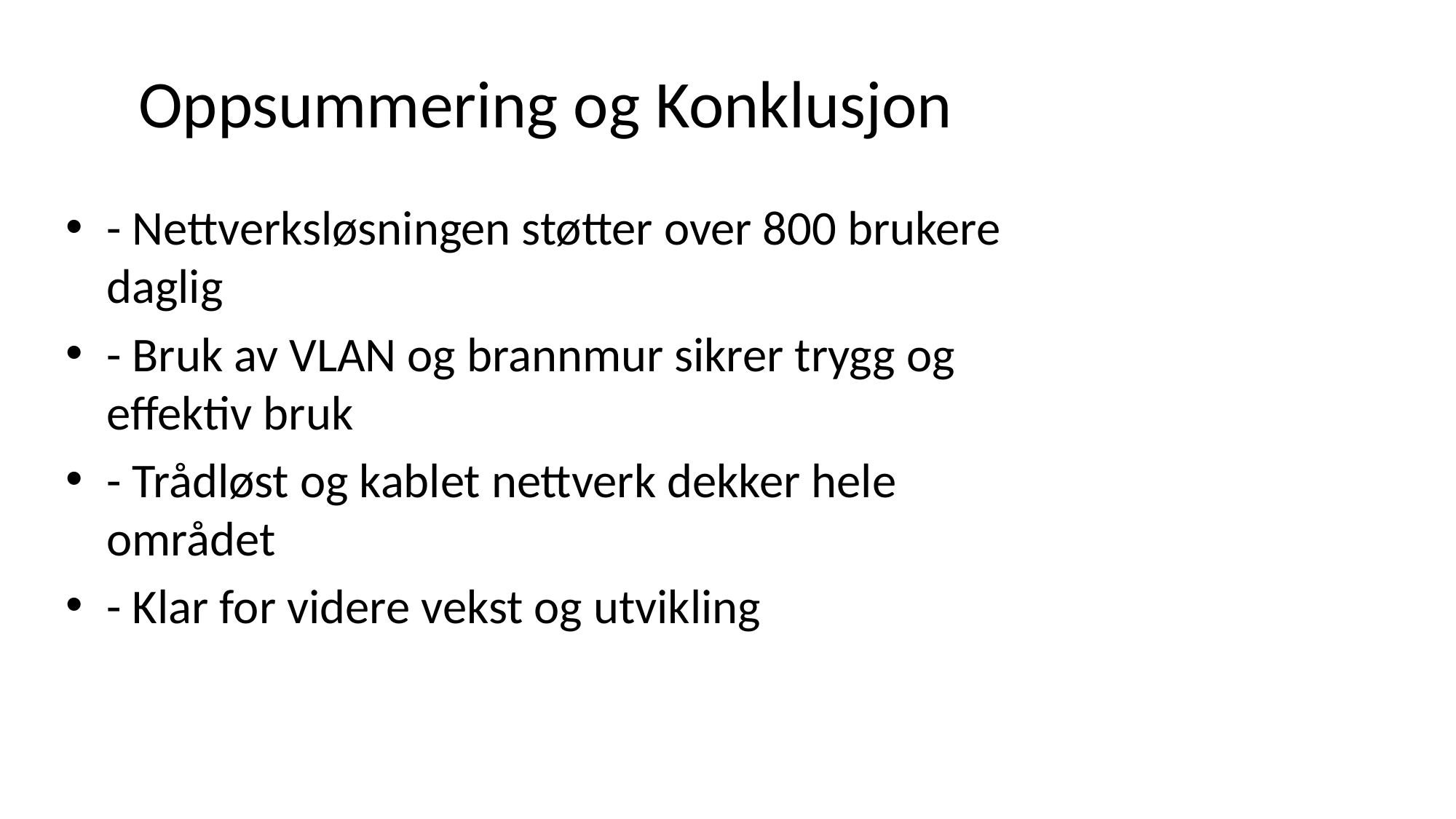

# Oppsummering og Konklusjon
- Nettverksløsningen støtter over 800 brukere daglig
- Bruk av VLAN og brannmur sikrer trygg og effektiv bruk
- Trådløst og kablet nettverk dekker hele området
- Klar for videre vekst og utvikling